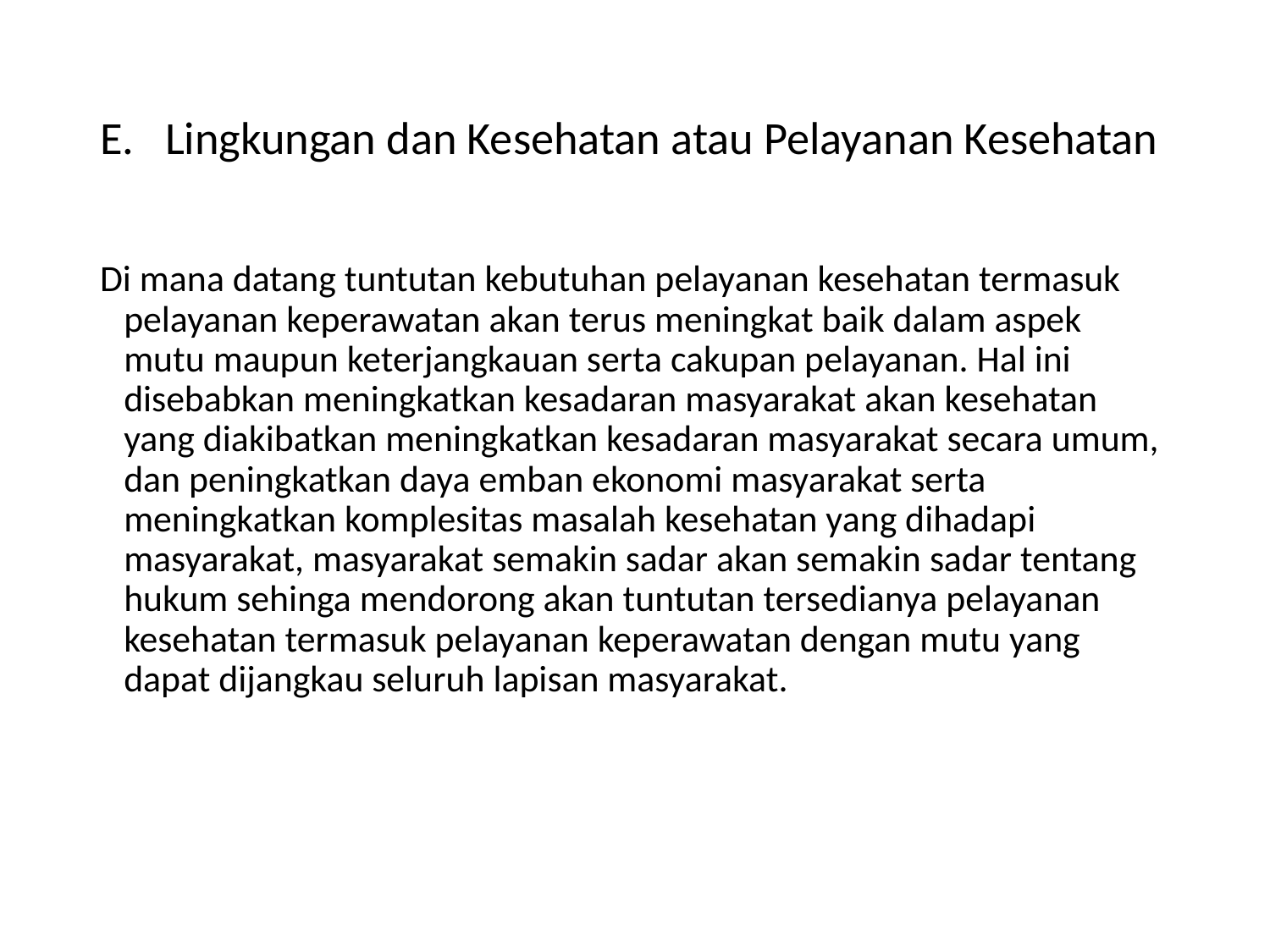

# E.   Lingkungan dan Kesehatan atau Pelayanan Kesehatan
Di mana datang tuntutan kebutuhan pelayanan kesehatan termasuk pelayanan keperawatan akan terus meningkat baik dalam aspek mutu maupun keterjangkauan serta cakupan pelayanan. Hal ini disebabkan meningkatkan kesadaran masyarakat akan kesehatan yang diakibatkan meningkatkan kesadaran masyarakat secara umum, dan peningkatkan daya emban ekonomi masyarakat serta meningkatkan komplesitas masalah kesehatan yang dihadapi masyarakat, masyarakat semakin sadar akan semakin sadar tentang hukum sehinga mendorong akan tuntutan tersedianya pelayanan kesehatan termasuk pelayanan keperawatan dengan mutu yang dapat dijangkau seluruh lapisan masyarakat.